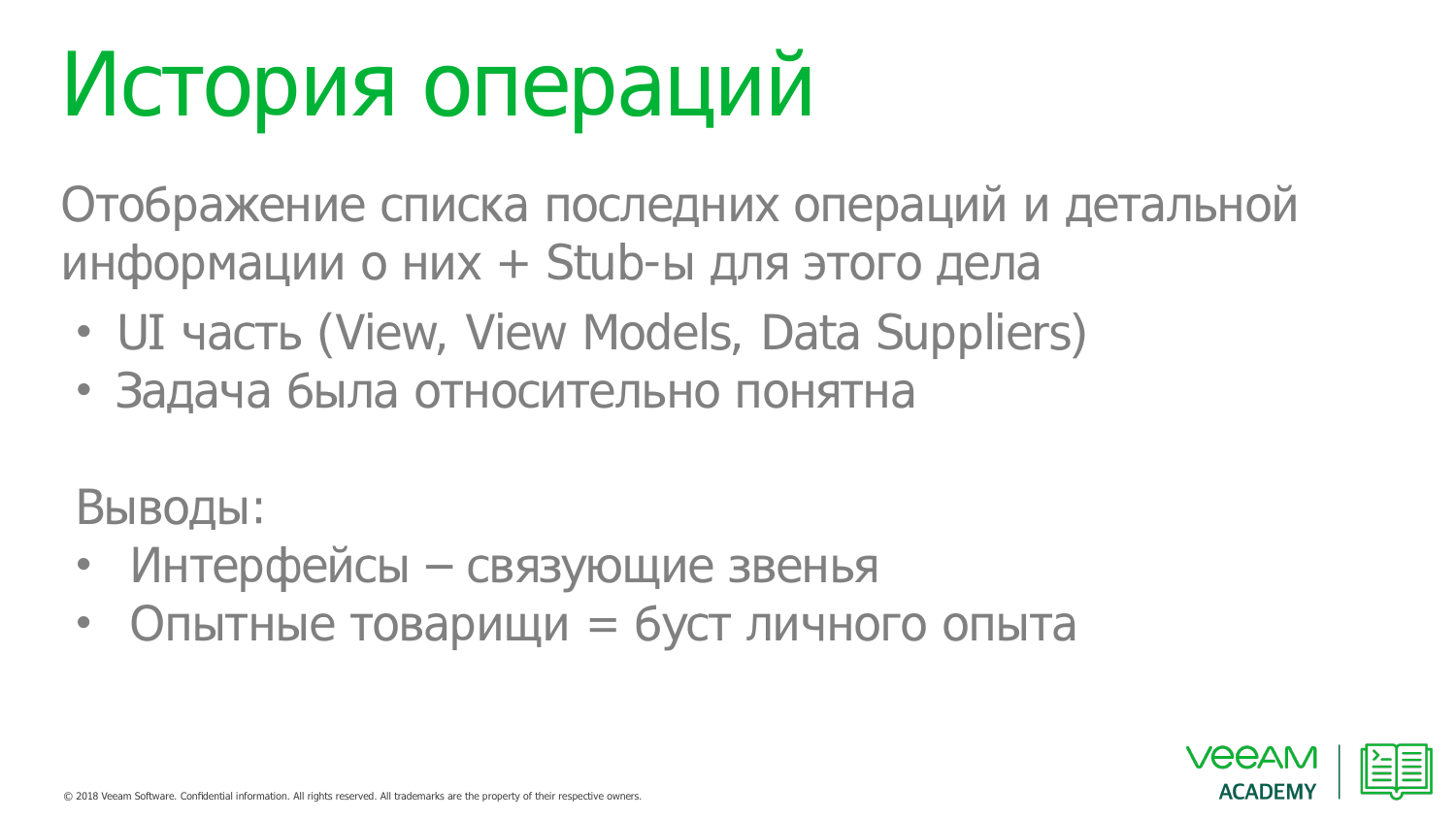

# История операций
Отображение списка последних операций и детальной информации о них + Stub-ы для этого дела
UI часть (View, View Models, Data Suppliers)
Задача была относительно понятна

Выводы:
Интерфейсы – связующие звенья
Опытные товарищи = буст личного опыта